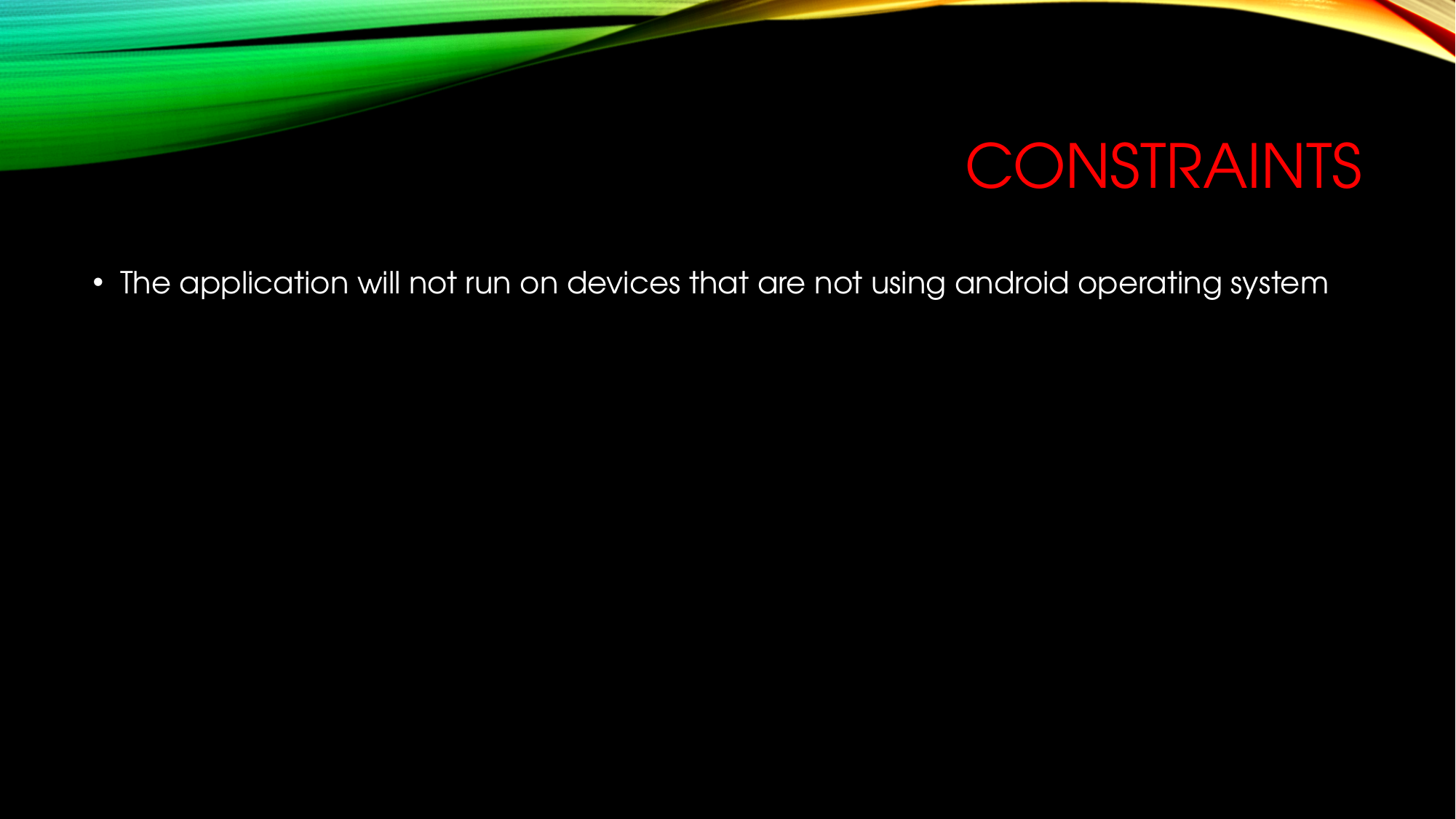

# constraints
The application will not run on devices that are not using android operating system